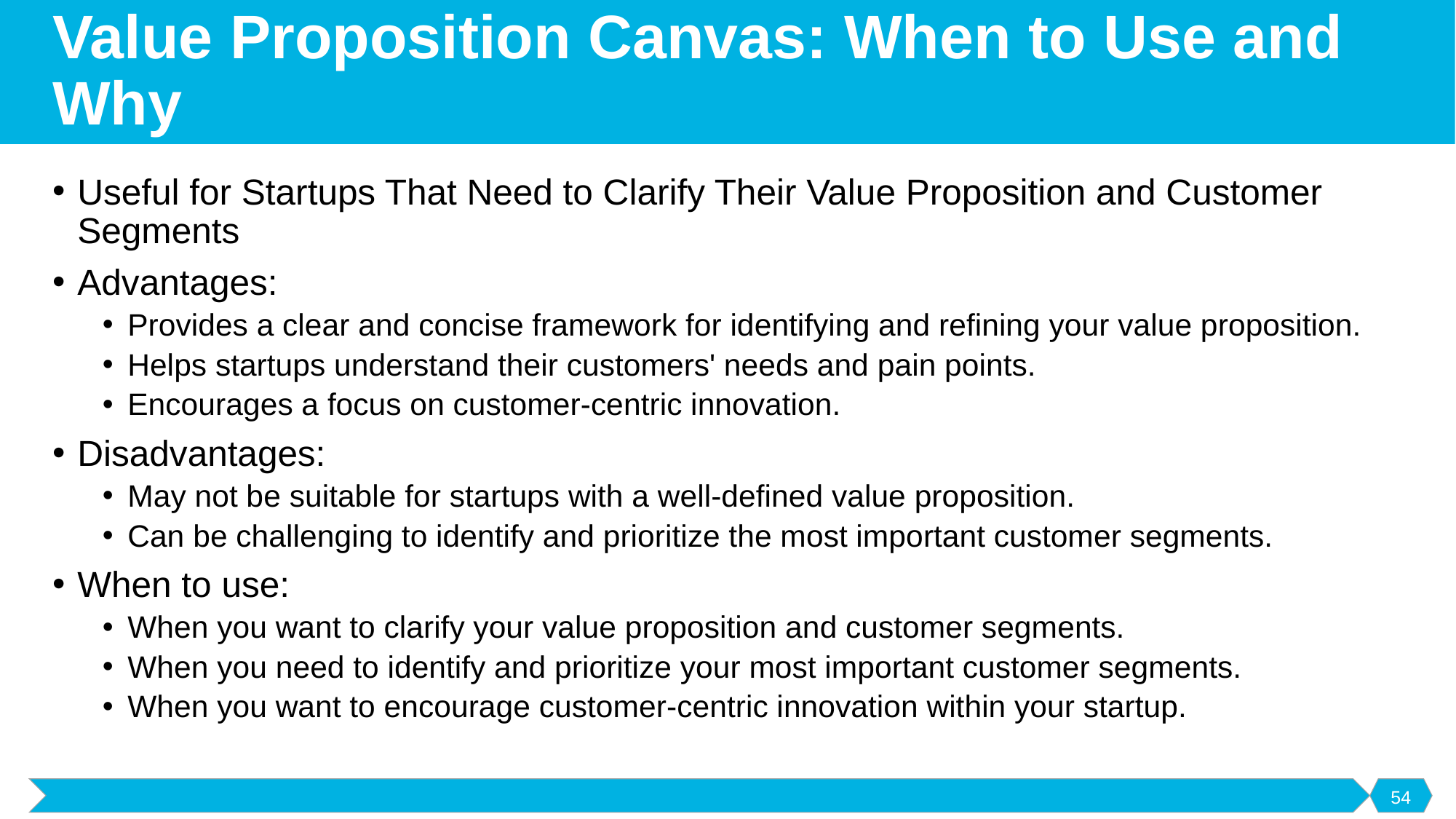

# Value Proposition Canvas: When to Use and Why
Useful for Startups That Need to Clarify Their Value Proposition and Customer Segments
Advantages:
Provides a clear and concise framework for identifying and refining your value proposition.
Helps startups understand their customers' needs and pain points.
Encourages a focus on customer-centric innovation.
Disadvantages:
May not be suitable for startups with a well-defined value proposition.
Can be challenging to identify and prioritize the most important customer segments.
When to use:
When you want to clarify your value proposition and customer segments.
When you need to identify and prioritize your most important customer segments.
When you want to encourage customer-centric innovation within your startup.
54